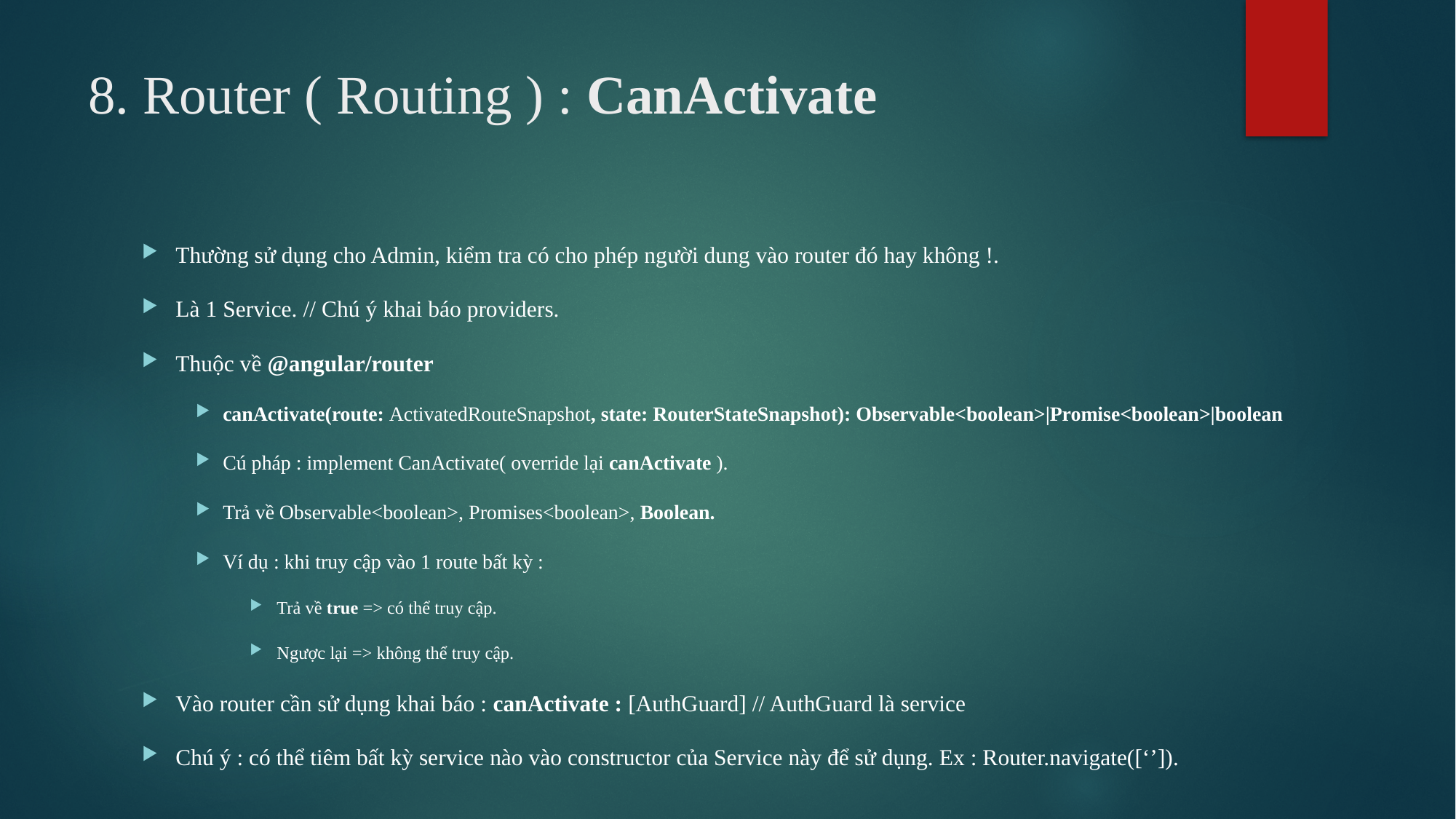

# 8. Router ( Routing ) : CanActivate
Thường sử dụng cho Admin, kiểm tra có cho phép người dung vào router đó hay không !.
Là 1 Service. // Chú ý khai báo providers.
Thuộc về @angular/router
canActivate(route: ActivatedRouteSnapshot, state: RouterStateSnapshot): Observable<boolean>|Promise<boolean>|boolean
Cú pháp : implement CanActivate( override lại canActivate ).
Trả về Observable<boolean>, Promises<boolean>, Boolean.
Ví dụ : khi truy cập vào 1 route bất kỳ :
Trả về true => có thể truy cập.
Ngược lại => không thể truy cập.
Vào router cần sử dụng khai báo : canActivate : [AuthGuard] // AuthGuard là service
Chú ý : có thể tiêm bất kỳ service nào vào constructor của Service này để sử dụng. Ex : Router.navigate([‘’]).